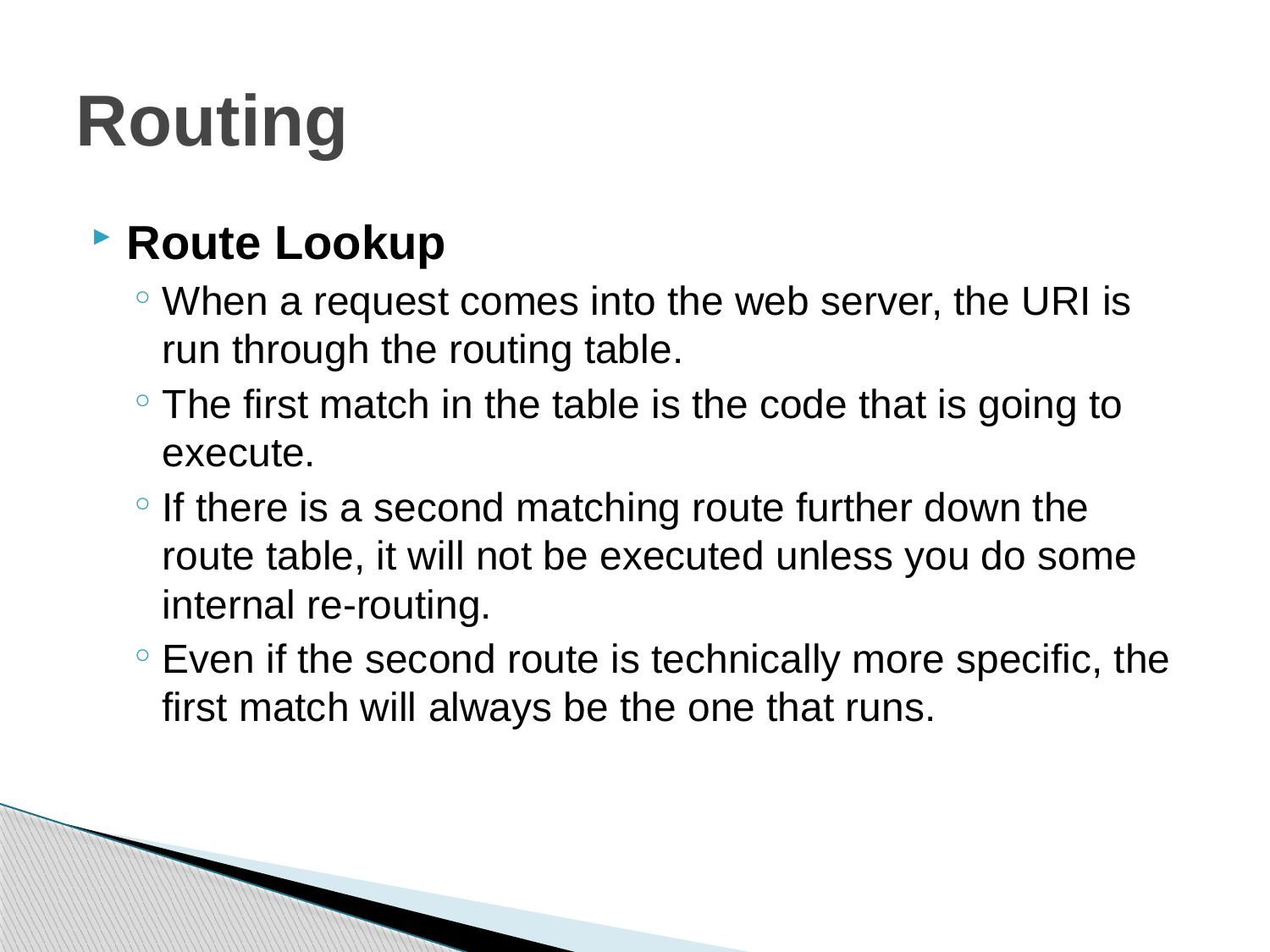

# Routing
Route Lookup
When a request comes into the web server, the URI is run through the routing table.
The first match in the table is the code that is going to execute.
If there is a second matching route further down the route table, it will not be executed unless you do some internal re-routing.
Even if the second route is technically more specific, the first match will always be the one that runs.